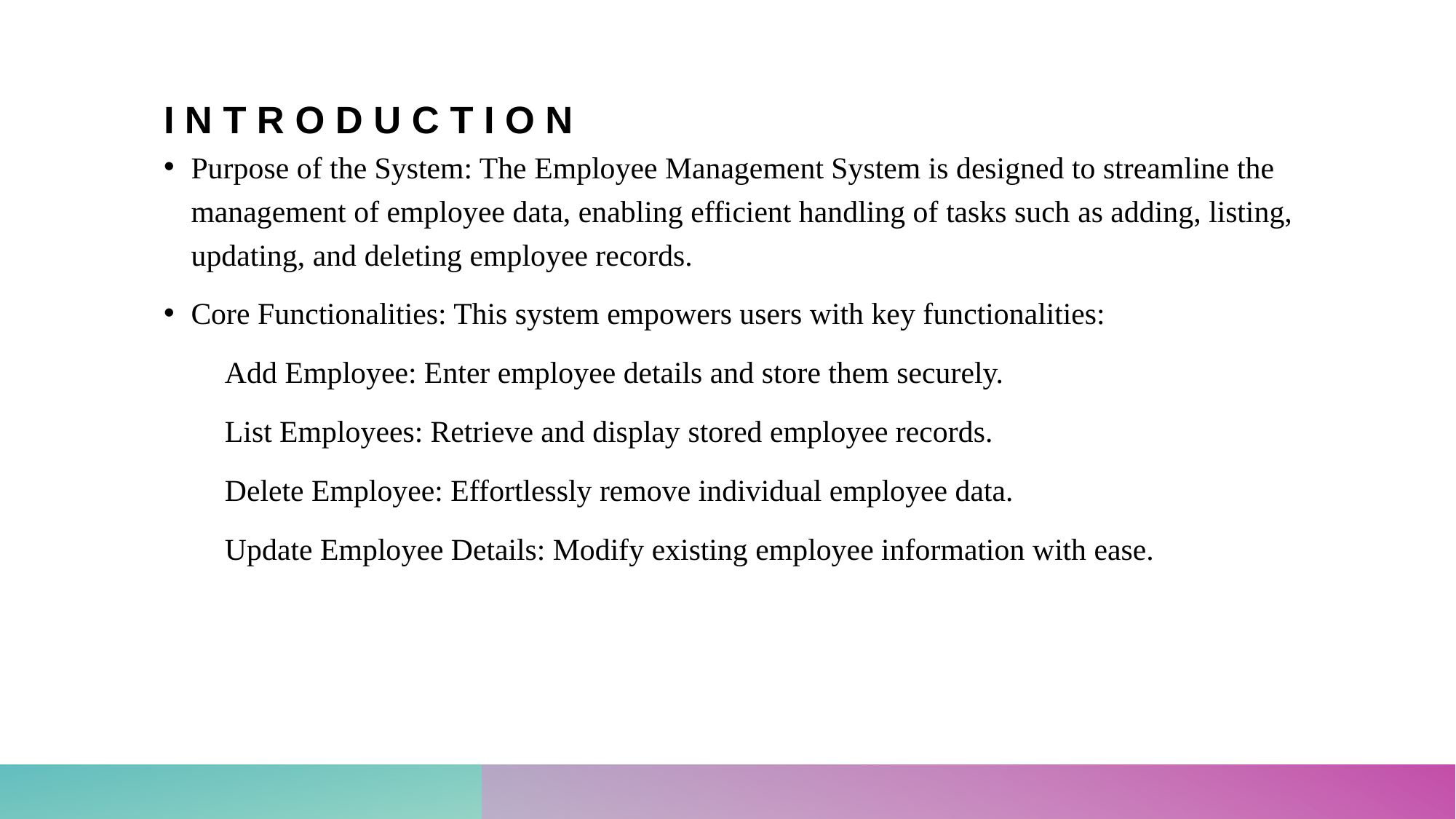

# Introduction
Purpose of the System: The Employee Management System is designed to streamline the management of employee data, enabling efficient handling of tasks such as adding, listing, updating, and deleting employee records.
Core Functionalities: This system empowers users with key functionalities:
        Add Employee: Enter employee details and store them securely.
        List Employees: Retrieve and display stored employee records.
        Delete Employee: Effortlessly remove individual employee data.
        Update Employee Details: Modify existing employee information with ease.